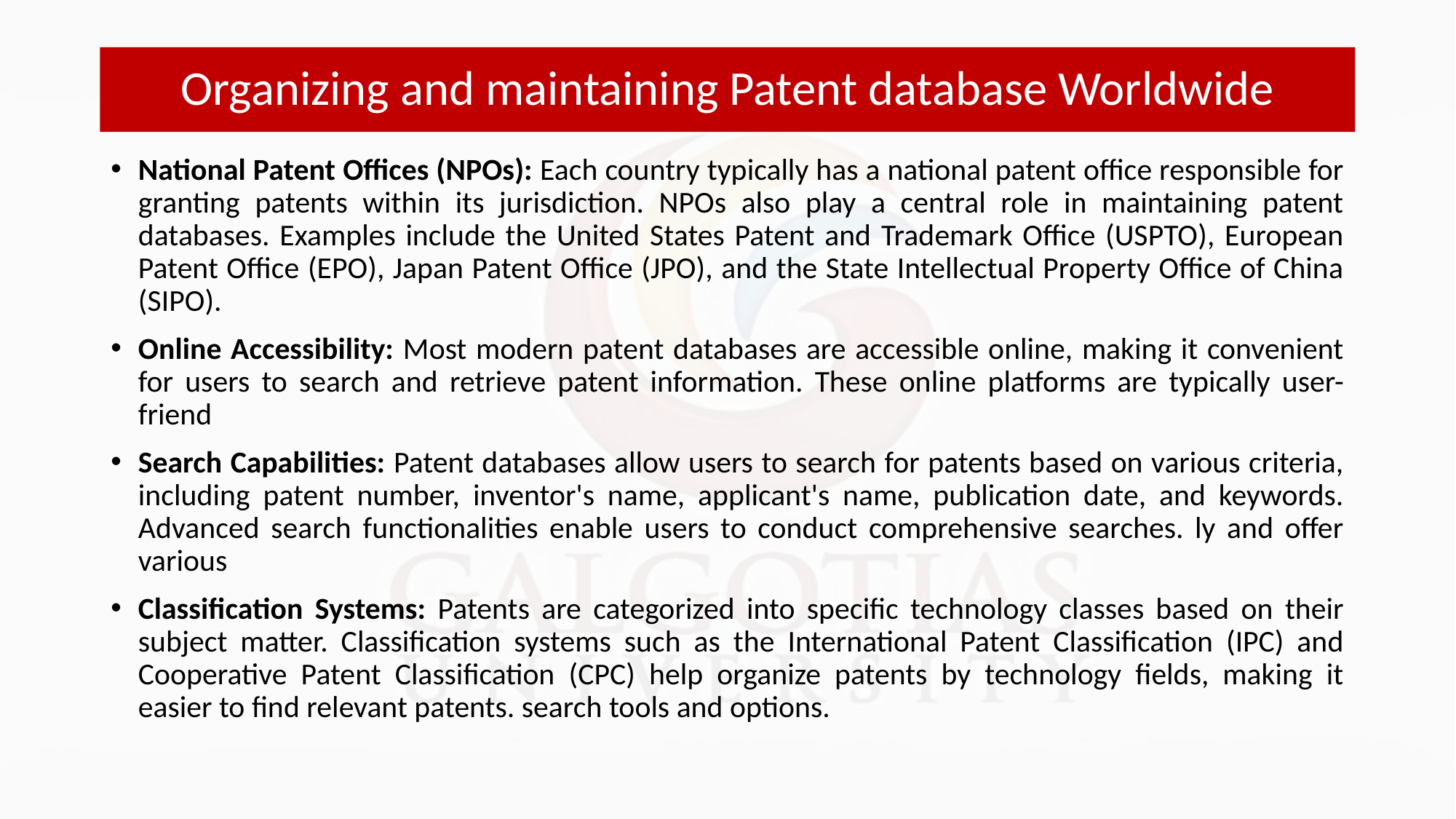

# Organizing and maintaining Patent database Worldwide
National Patent Offices (NPOs): Each country typically has a national patent office responsible for granting patents within its jurisdiction. NPOs also play a central role in maintaining patent databases. Examples include the United States Patent and Trademark Office (USPTO), European Patent Office (EPO), Japan Patent Office (JPO), and the State Intellectual Property Office of China (SIPO).
Online Accessibility: Most modern patent databases are accessible online, making it convenient for users to search and retrieve patent information. These online platforms are typically user-friend
Search Capabilities: Patent databases allow users to search for patents based on various criteria, including patent number, inventor's name, applicant's name, publication date, and keywords. Advanced search functionalities enable users to conduct comprehensive searches. ly and offer various
Classification Systems: Patents are categorized into specific technology classes based on their subject matter. Classification systems such as the International Patent Classification (IPC) and Cooperative Patent Classification (CPC) help organize patents by technology fields, making it easier to find relevant patents. search tools and options.